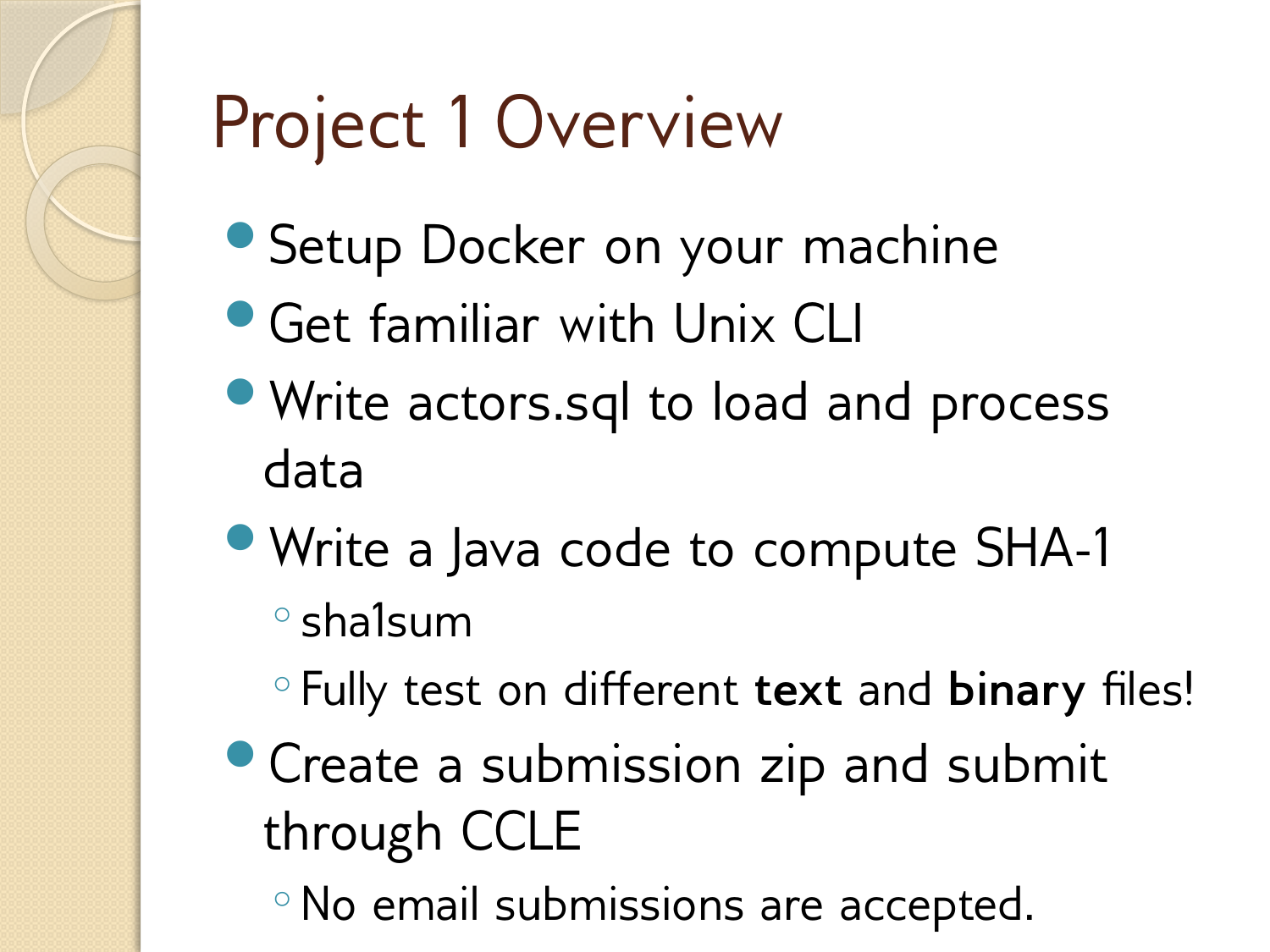

# Project 1 Overview
Setup Docker on your machine
Get familiar with Unix CLI
Write actors.sql to load and process data
Write a Java code to compute SHA-1
sha1sum
Fully test on different text and binary files!
Create a submission zip and submit through CCLE
No email submissions are accepted.